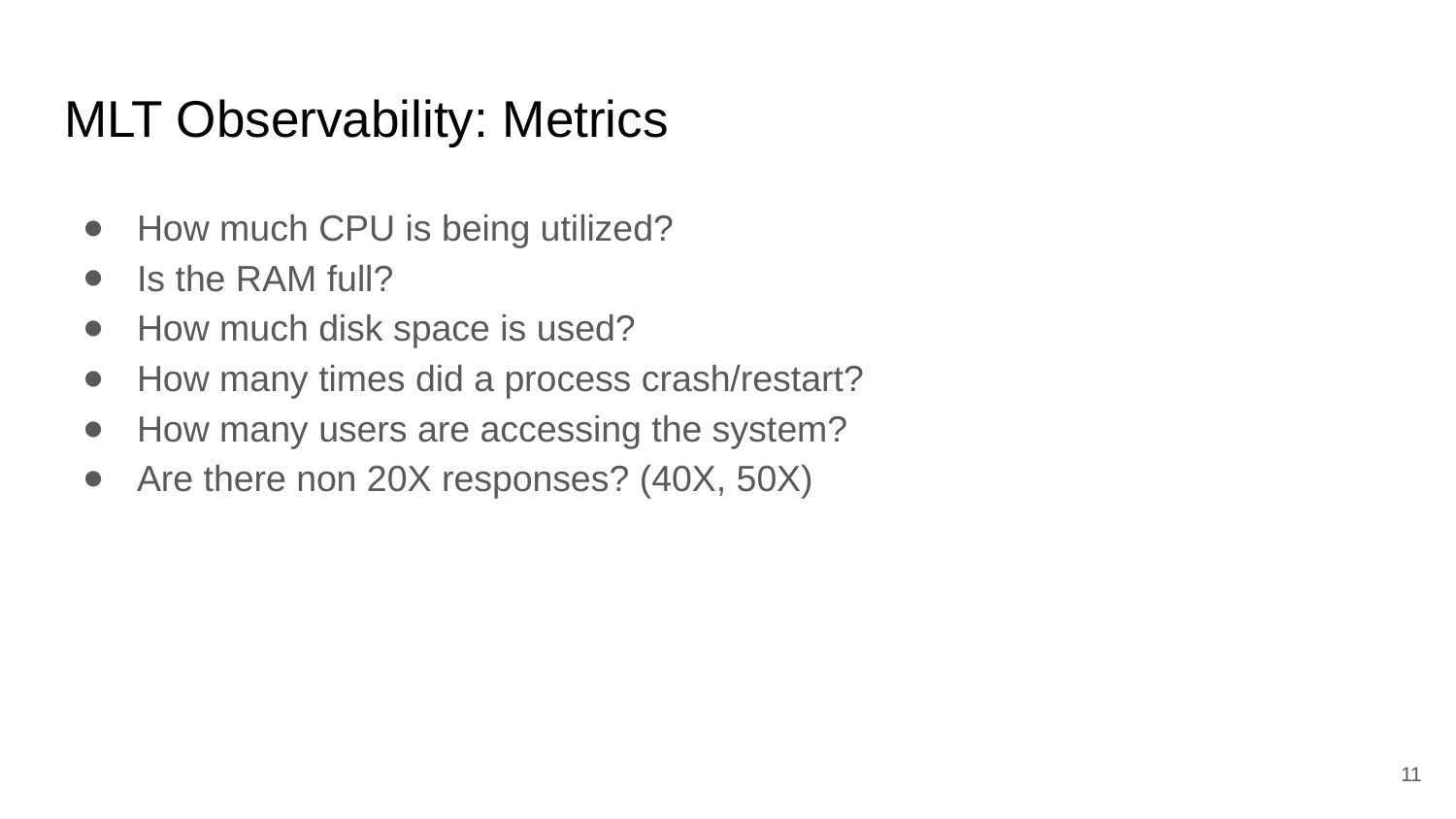

# MLT Observability: Metrics
How much CPU is being utilized?
Is the RAM full?
How much disk space is used?
How many times did a process crash/restart?
How many users are accessing the system?
Are there non 20X responses? (40X, 50X)
11